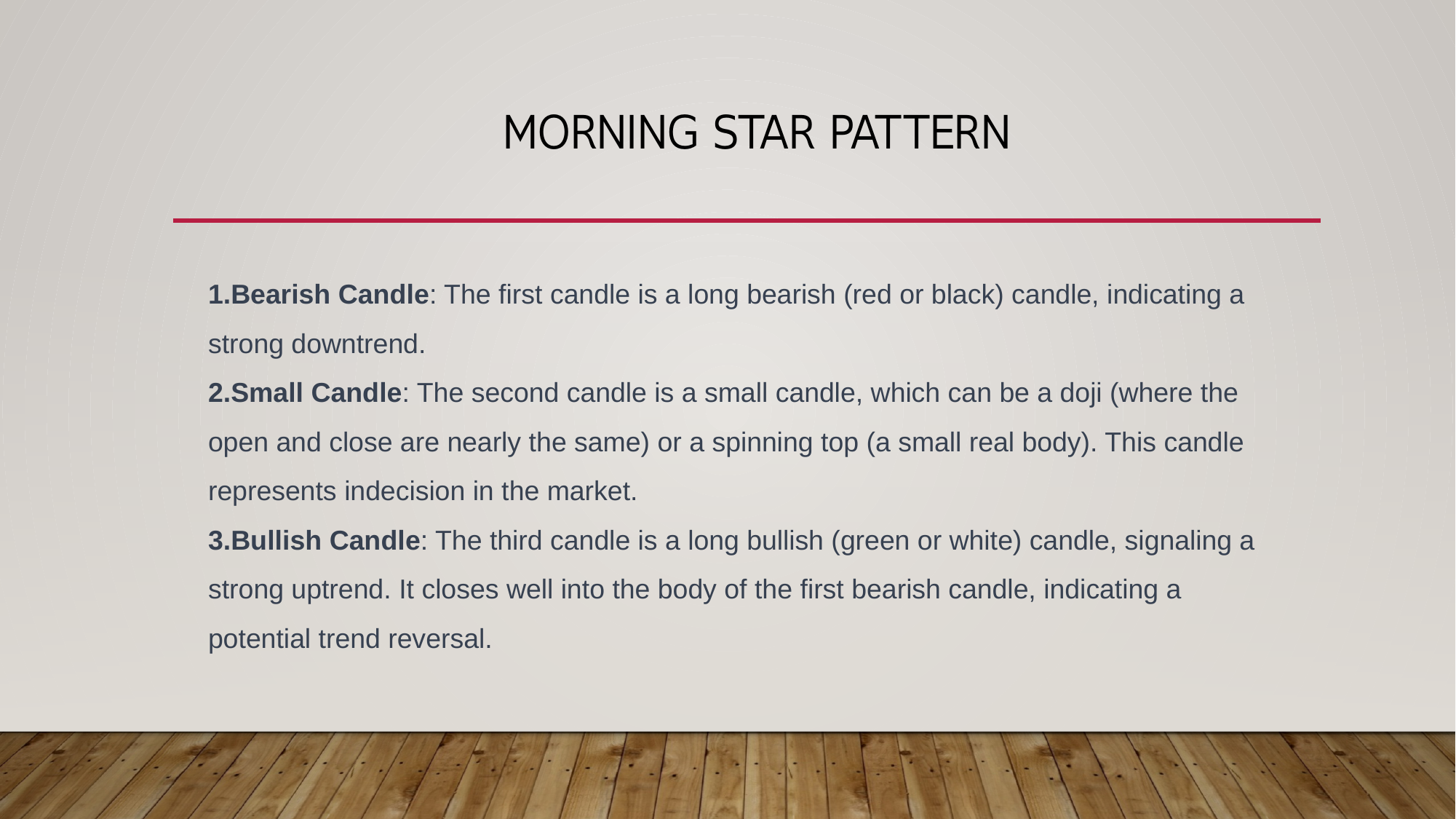

# Morning Star Pattern
Bearish Candle: The first candle is a long bearish (red or black) candle, indicating a strong downtrend.
Small Candle: The second candle is a small candle, which can be a doji (where the open and close are nearly the same) or a spinning top (a small real body). This candle represents indecision in the market.
Bullish Candle: The third candle is a long bullish (green or white) candle, signaling a strong uptrend. It closes well into the body of the first bearish candle, indicating a potential trend reversal.